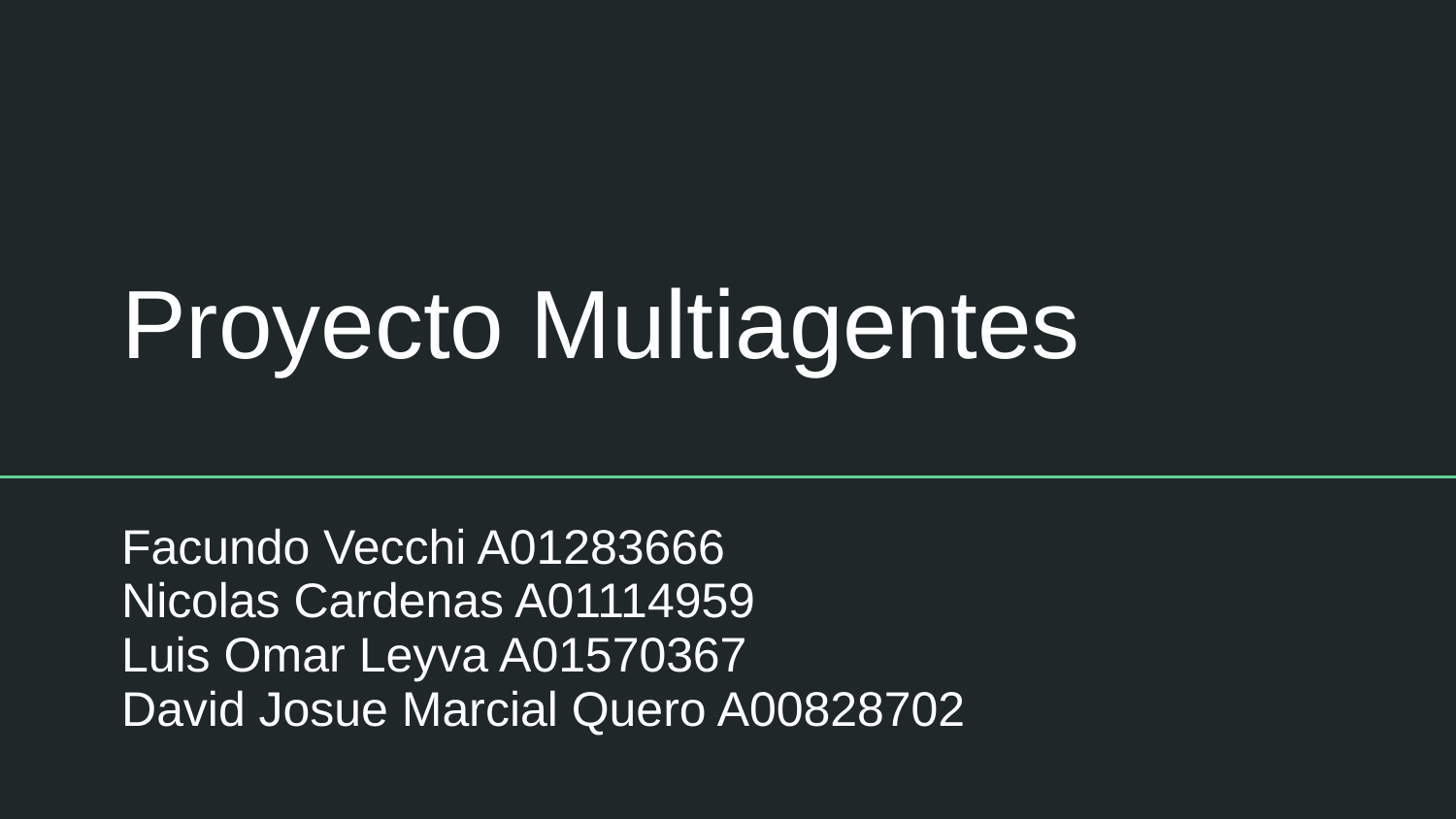

# Proyecto Multiagentes
Facundo Vecchi A01283666
Nicolas Cardenas A01114959
Luis Omar Leyva A01570367
David Josue Marcial Quero A00828702